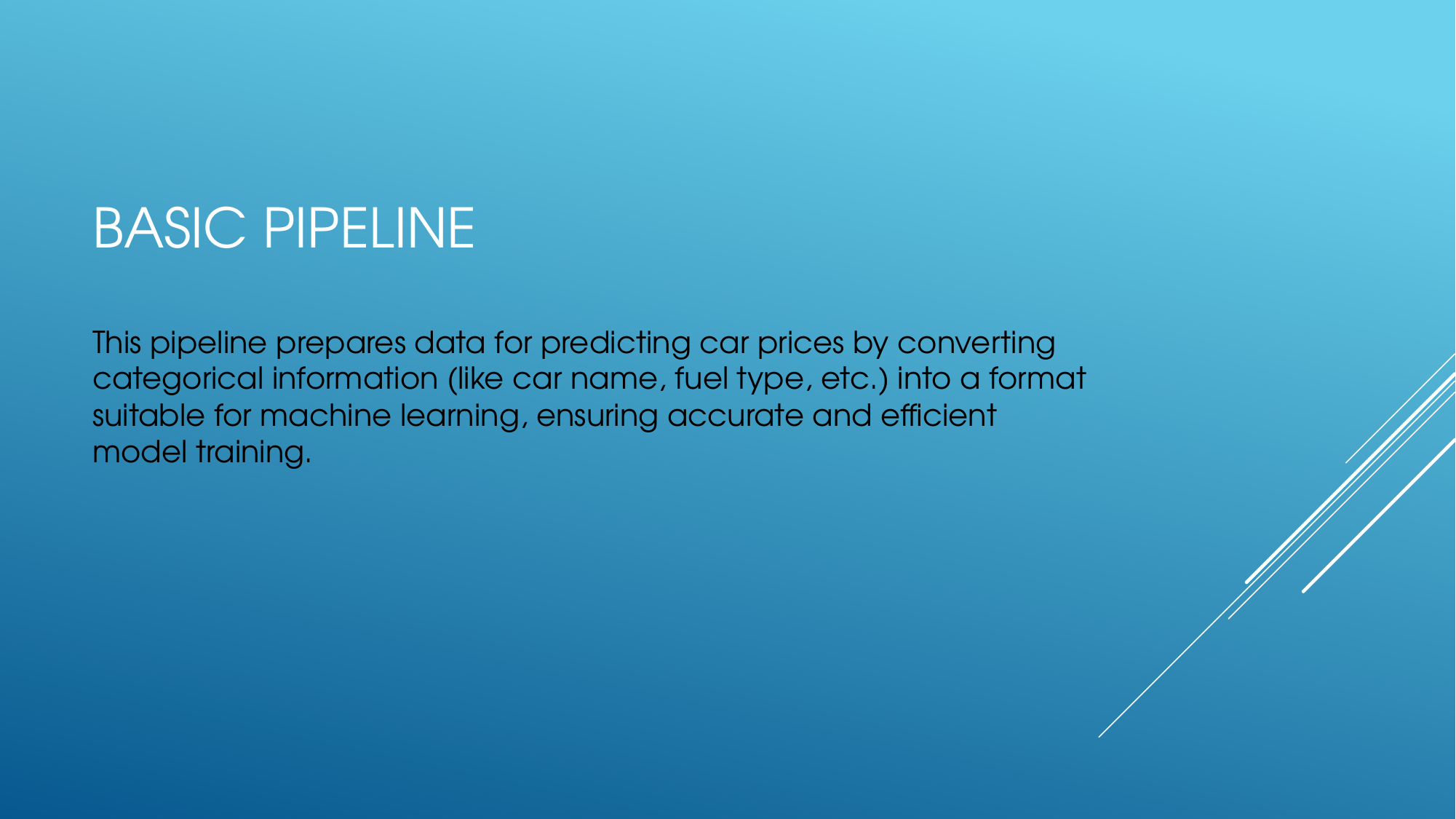

# Basic pipeline
This pipeline prepares data for predicting car prices by converting categorical information (like car name, fuel type, etc.) into a format suitable for machine learning, ensuring accurate and efficient model training.